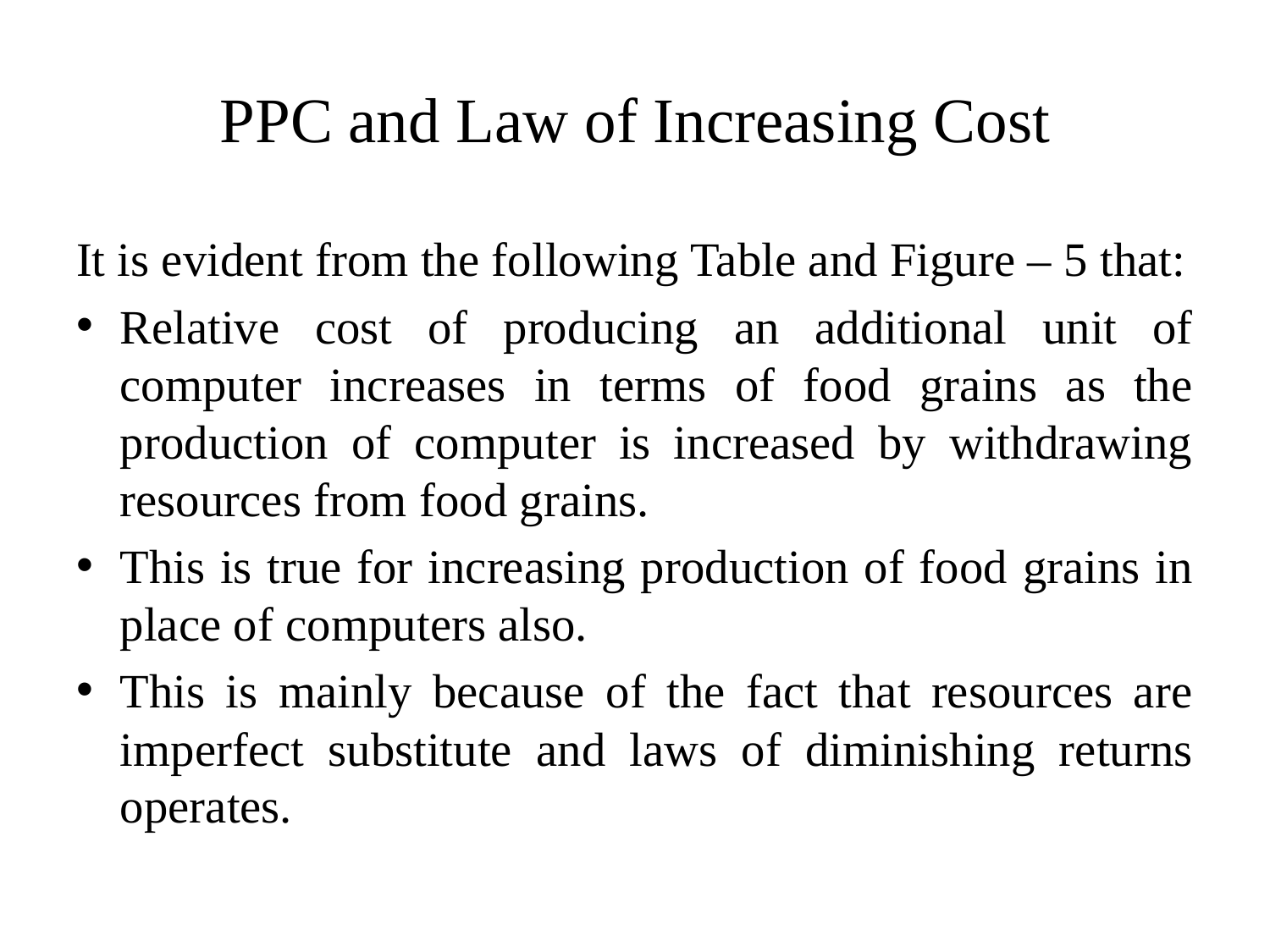

# PPC and Law of Increasing Cost
It is evident from the following Table and Figure – 5 that:
Relative cost of producing an additional unit of computer increases in terms of food grains as the production of computer is increased by withdrawing resources from food grains.
This is true for increasing production of food grains in place of computers also.
This is mainly because of the fact that resources are imperfect substitute and laws of diminishing returns operates.